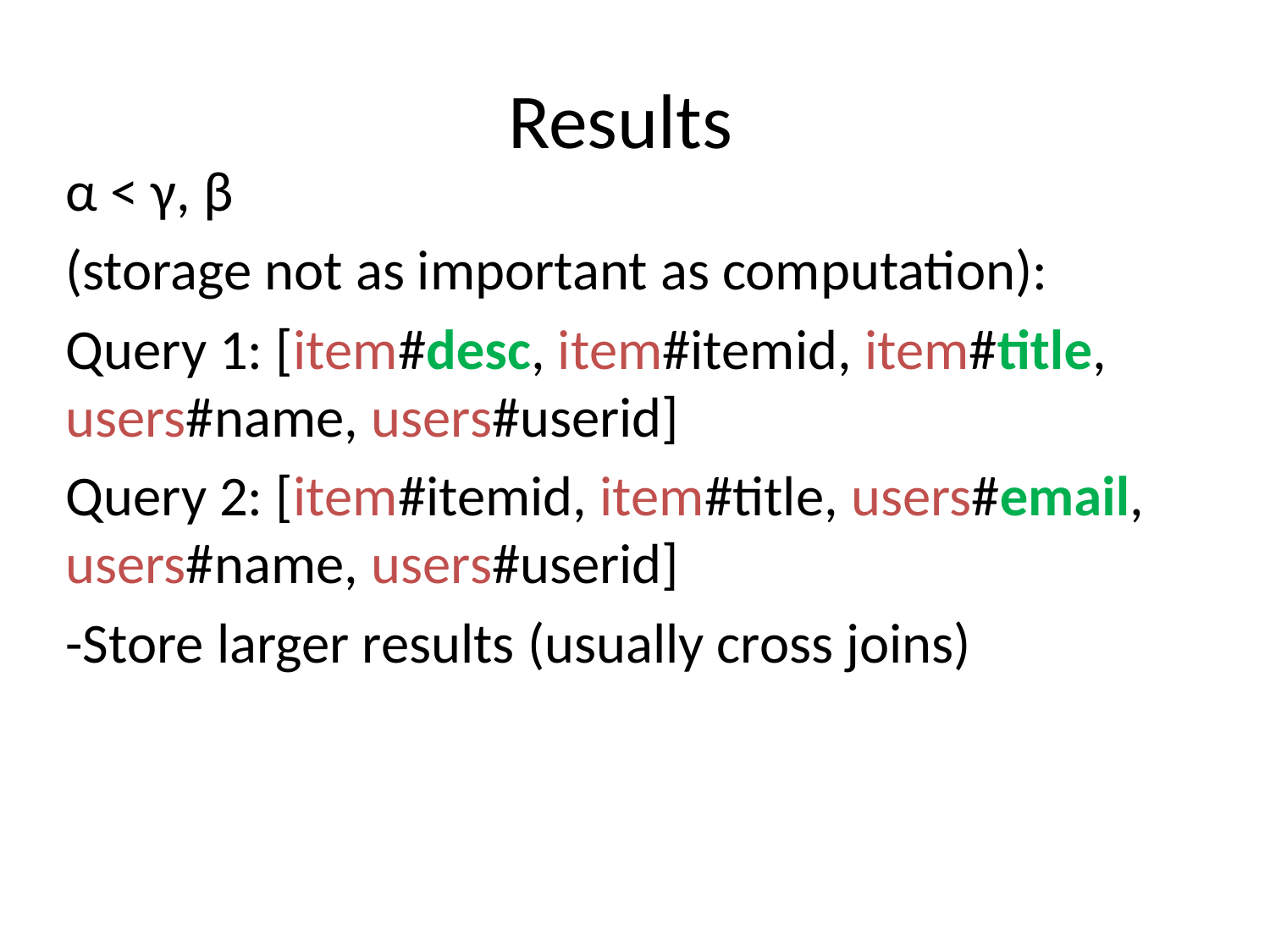

# Results
α < γ, β
(storage not as important as computation):
Query 1: [item#desc, item#itemid, item#title, users#name, users#userid]
Query 2: [item#itemid, item#title, users#email, users#name, users#userid]
-Store larger results (usually cross joins)